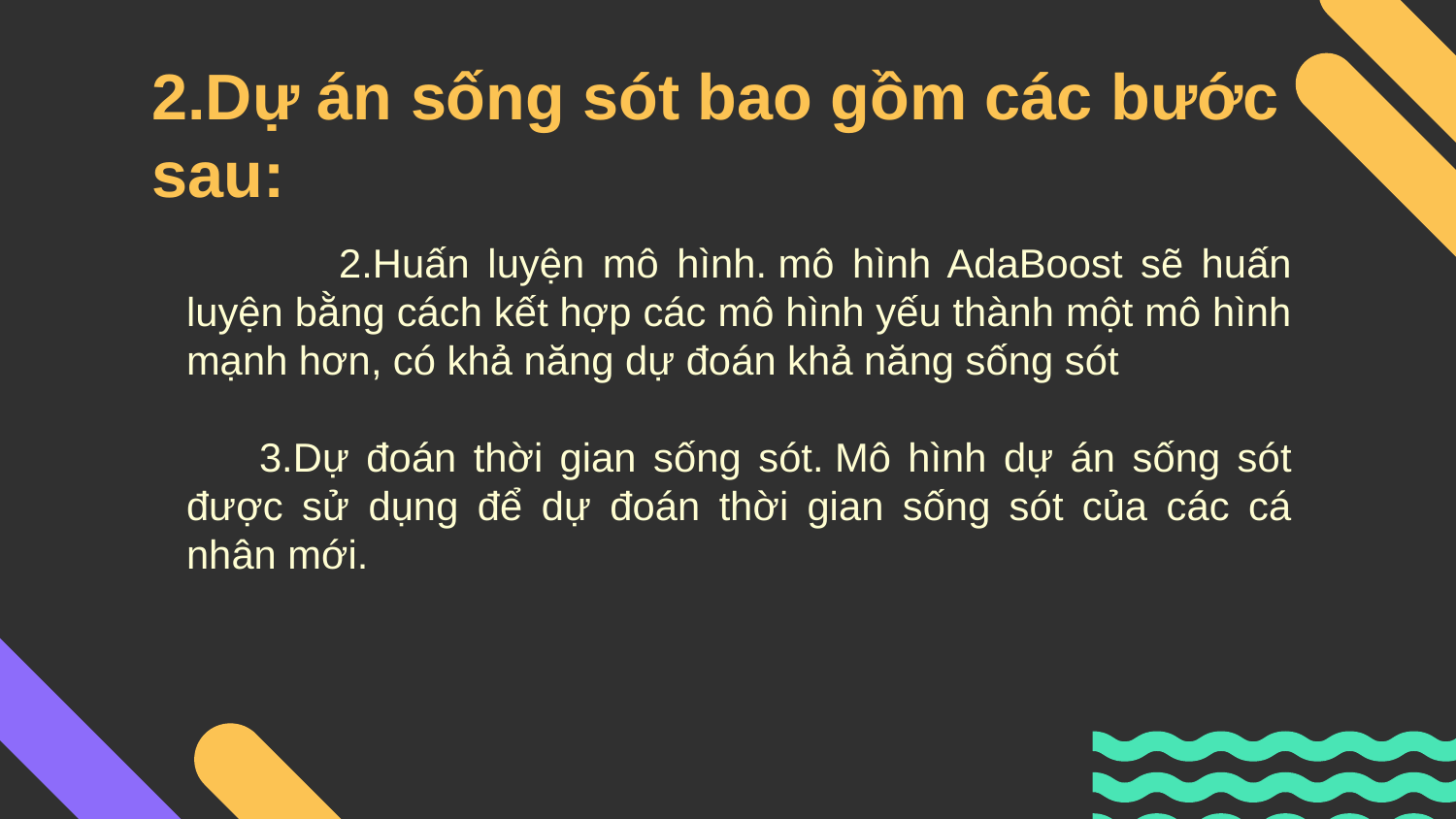

# 2.Dự án sống sót bao gồm các bước sau:
 	2.Huấn luyện mô hình. mô hình AdaBoost sẽ huấn luyện bằng cách kết hợp các mô hình yếu thành một mô hình mạnh hơn, có khả năng dự đoán khả năng sống sót

3.Dự đoán thời gian sống sót. Mô hình dự án sống sót được sử dụng để dự đoán thời gian sống sót của các cá nhân mới.